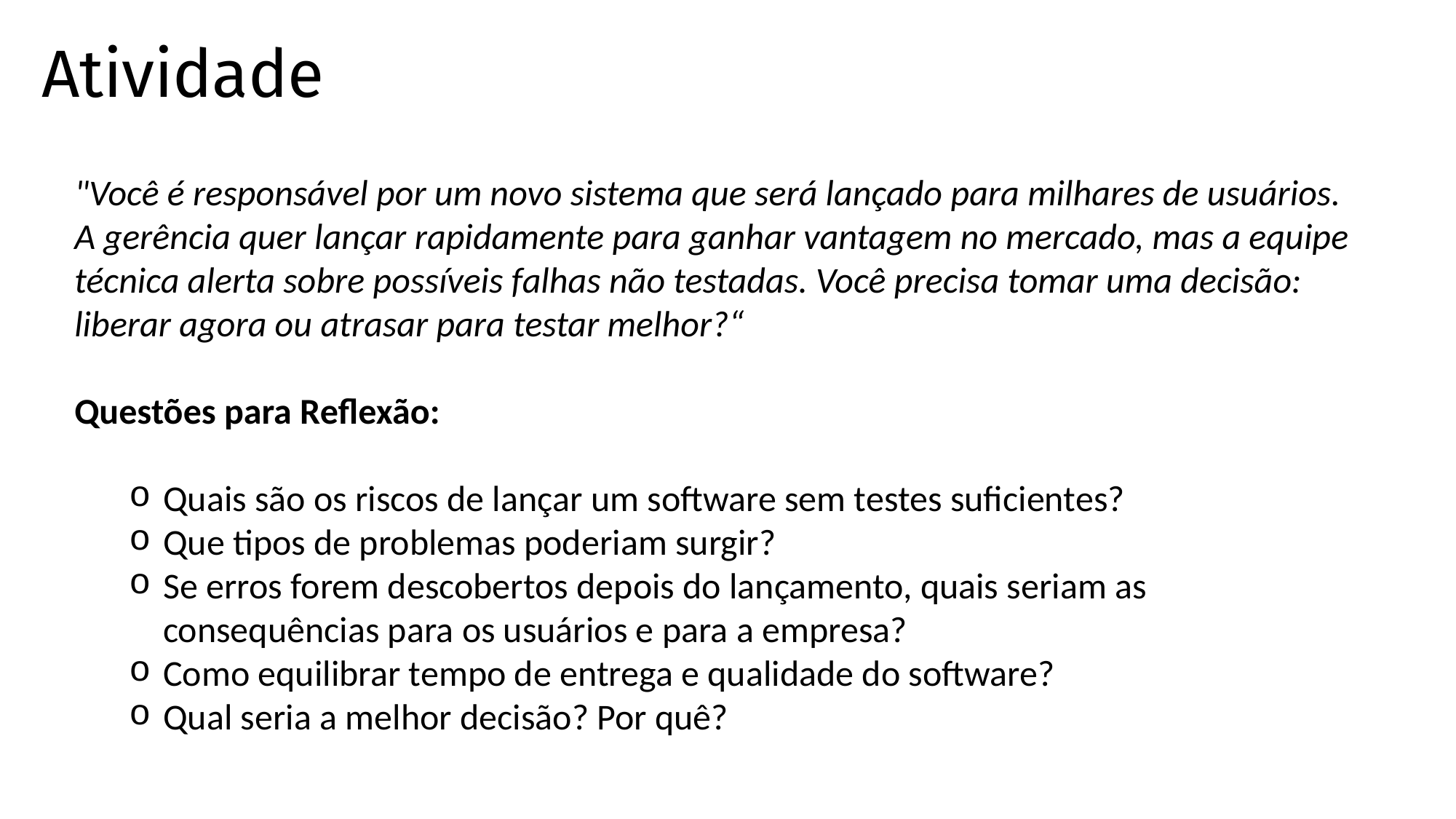

# Atividade
"Você é responsável por um novo sistema que será lançado para milhares de usuários. A gerência quer lançar rapidamente para ganhar vantagem no mercado, mas a equipe técnica alerta sobre possíveis falhas não testadas. Você precisa tomar uma decisão: liberar agora ou atrasar para testar melhor?“

Questões para Reflexão:

Quais são os riscos de lançar um software sem testes suficientes?
Que tipos de problemas poderiam surgir?
Se erros forem descobertos depois do lançamento, quais seriam as consequências para os usuários e para a empresa?
Como equilibrar tempo de entrega e qualidade do software?
Qual seria a melhor decisão? Por quê?